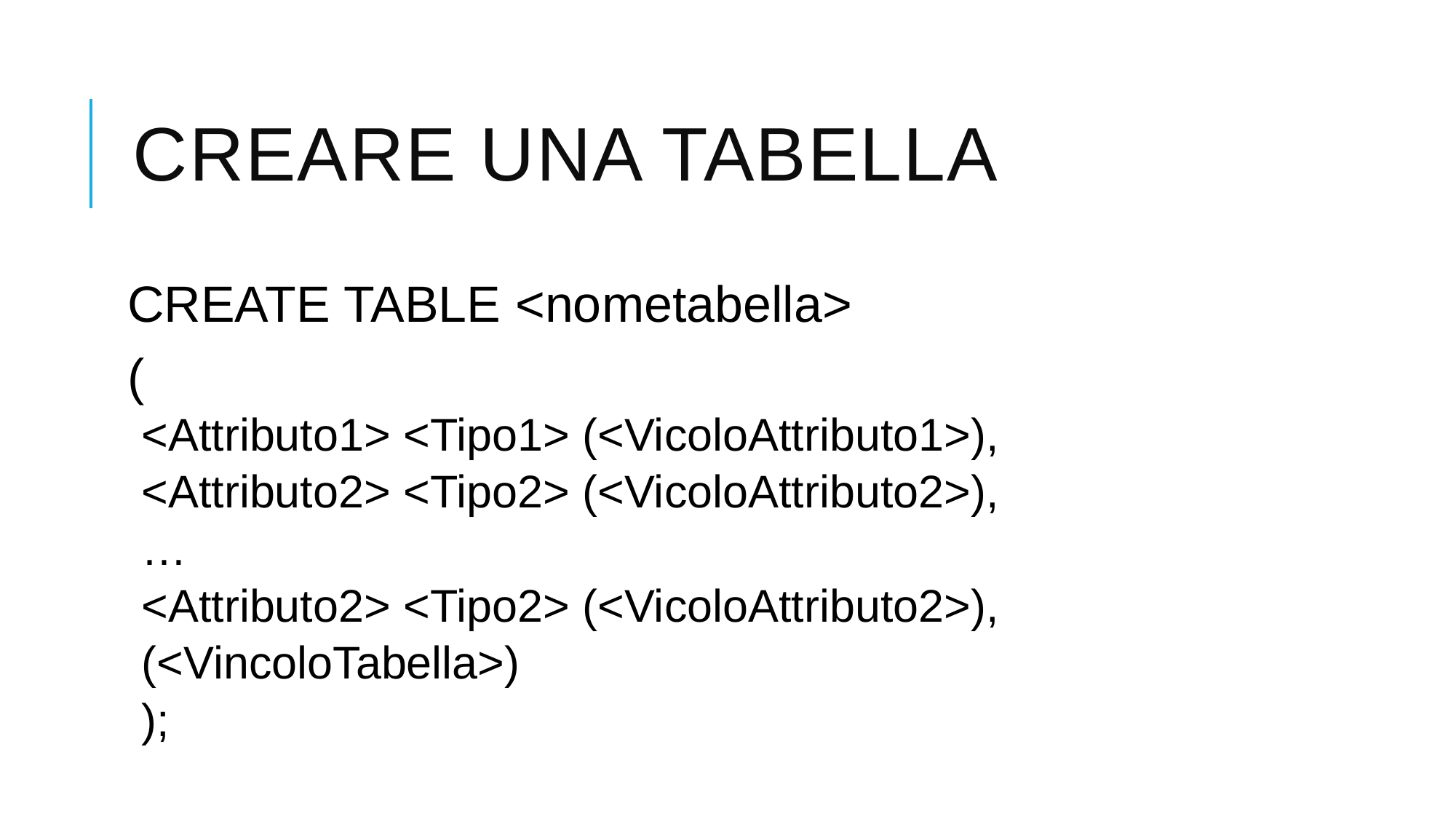

# Creare una tabella
CREATE TABLE <nometabella>
(
<Attributo1> <Tipo1> (<VicoloAttributo1>),
<Attributo2> <Tipo2> (<VicoloAttributo2>),
…
<Attributo2> <Tipo2> (<VicoloAttributo2>),
(<VincoloTabella>)
);